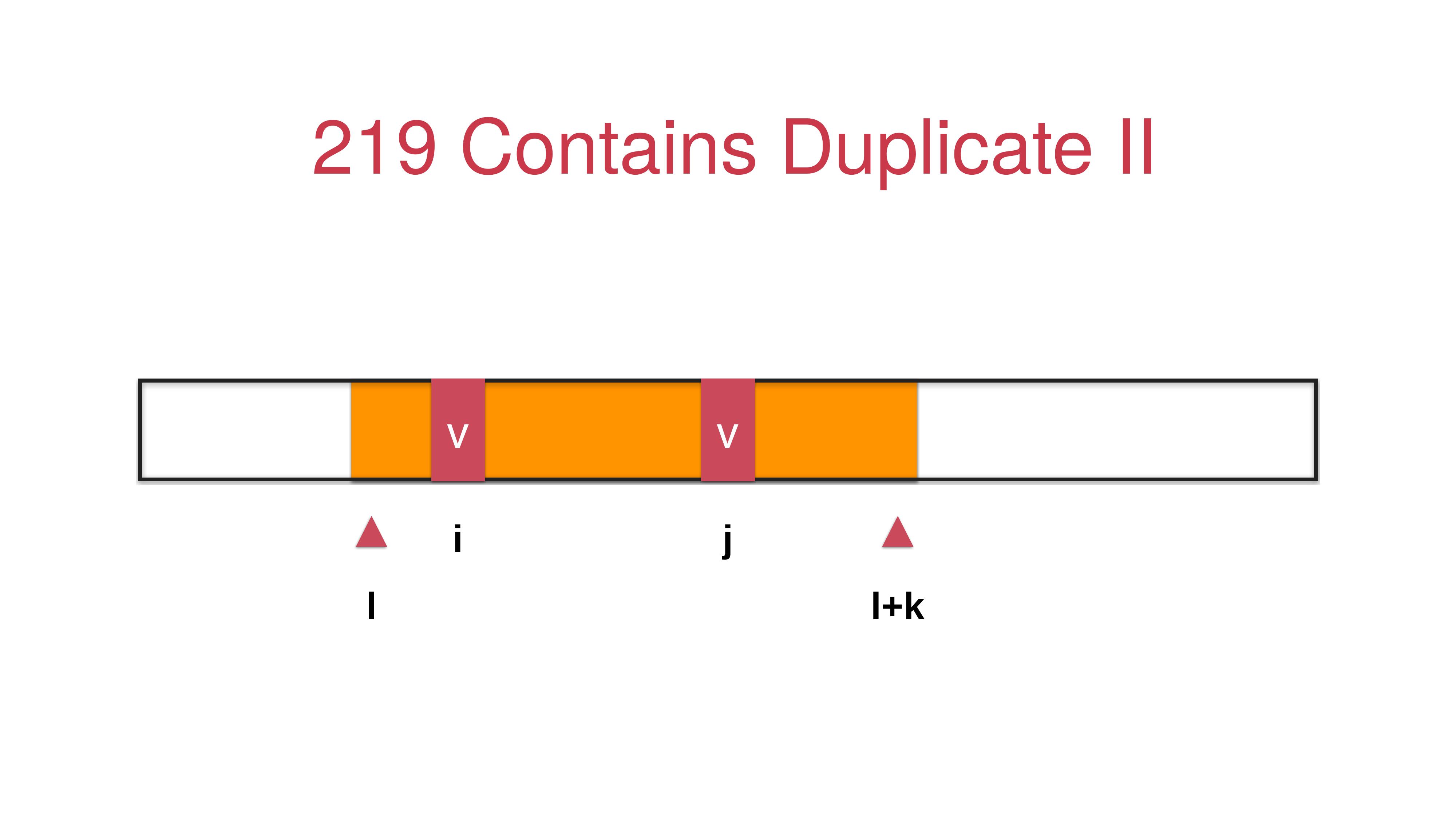

# 219 Contains Duplicate II

v
v
i
j

l

l+k